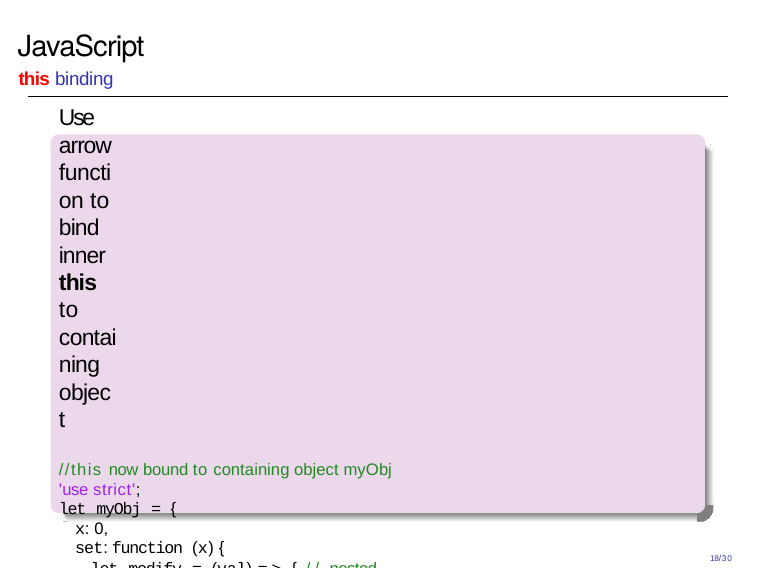

# JavaScript
this binding
Use  arrow function to bind inner this to containing   object

//this now bound to containing object myObj  'use strict';
let myObj = {
x: 0,
set: function (x) {
let modify = (val) => { // nested function  this.x = val; // this now bound to myObj  console.log(this); // Object{x: 0}
};

modify(x);
},
};

console.log(myObj); // Object { x: 100, set: myObj.set() }  myObj.set(100); // myObj.x set to 100  console.log(myObj.x);  // 100

18/30